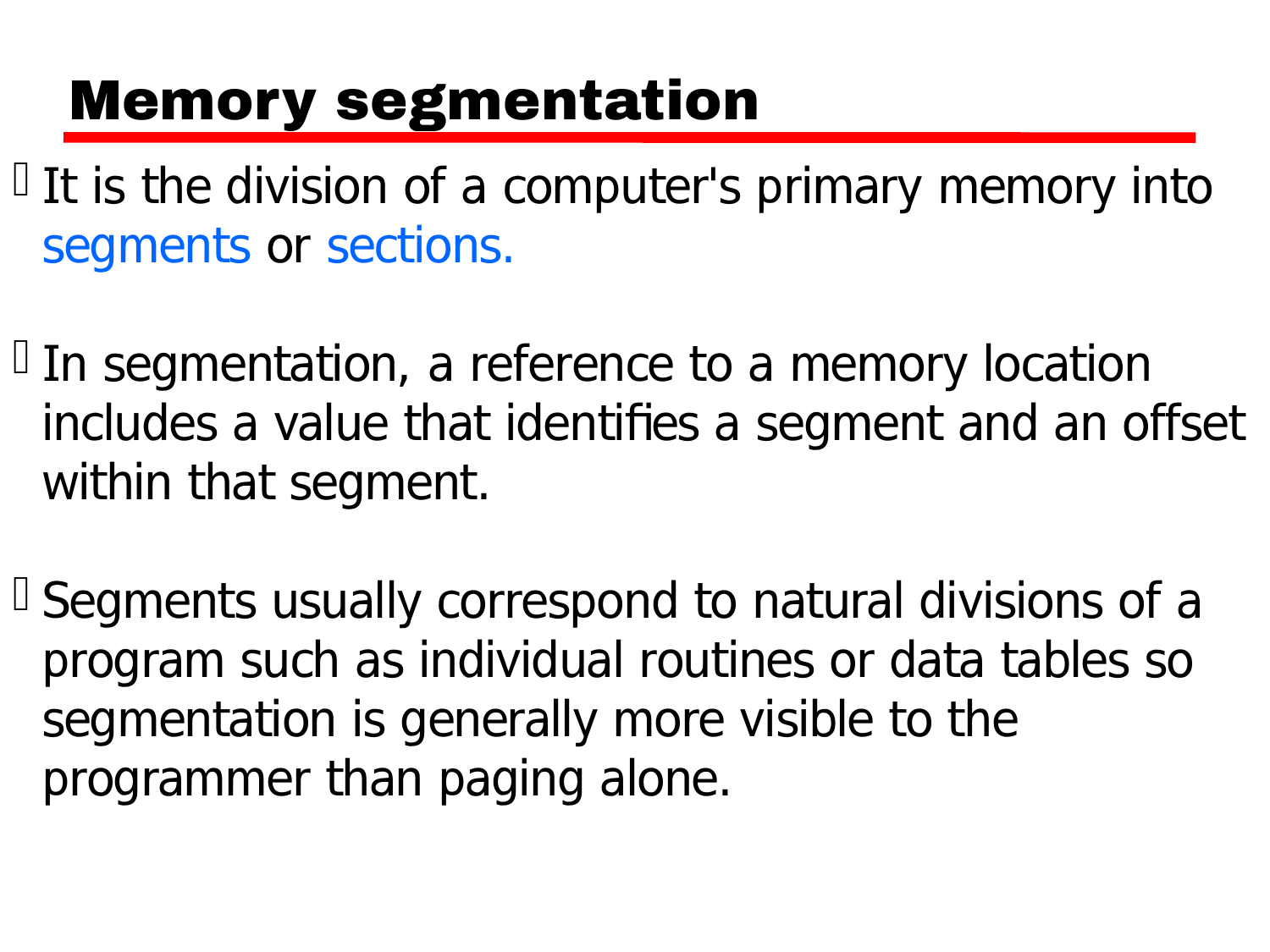

Memory segmentation
It is the division of a computer's primary memory into segments or sections.

In segmentation, a reference to a memory location includes a value that identifies a segment and an offset within that segment.

Segments usually correspond to natural divisions of a program such as individual routines or data tables so segmentation is generally more visible to the programmer than paging alone.